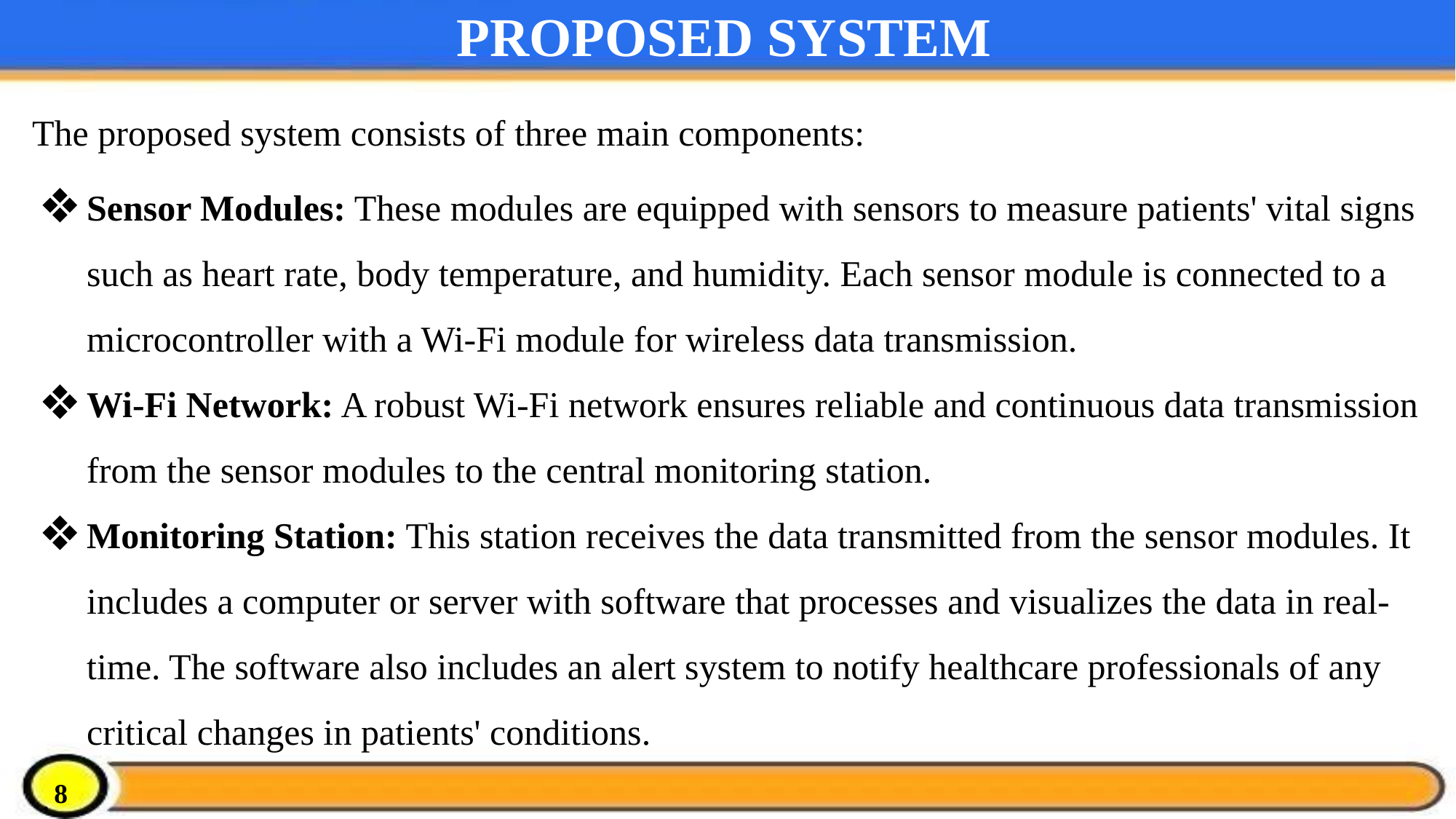

# PROPOSED SYSTEM
The proposed system consists of three main components:
Sensor Modules: These modules are equipped with sensors to measure patients' vital signs such as heart rate, body temperature, and humidity. Each sensor module is connected to a microcontroller with a Wi-Fi module for wireless data transmission.
Wi-Fi Network: A robust Wi-Fi network ensures reliable and continuous data transmission from the sensor modules to the central monitoring station.
Monitoring Station: This station receives the data transmitted from the sensor modules. It includes a computer or server with software that processes and visualizes the data in real-time. The software also includes an alert system to notify healthcare professionals of any critical changes in patients' conditions.
.
8